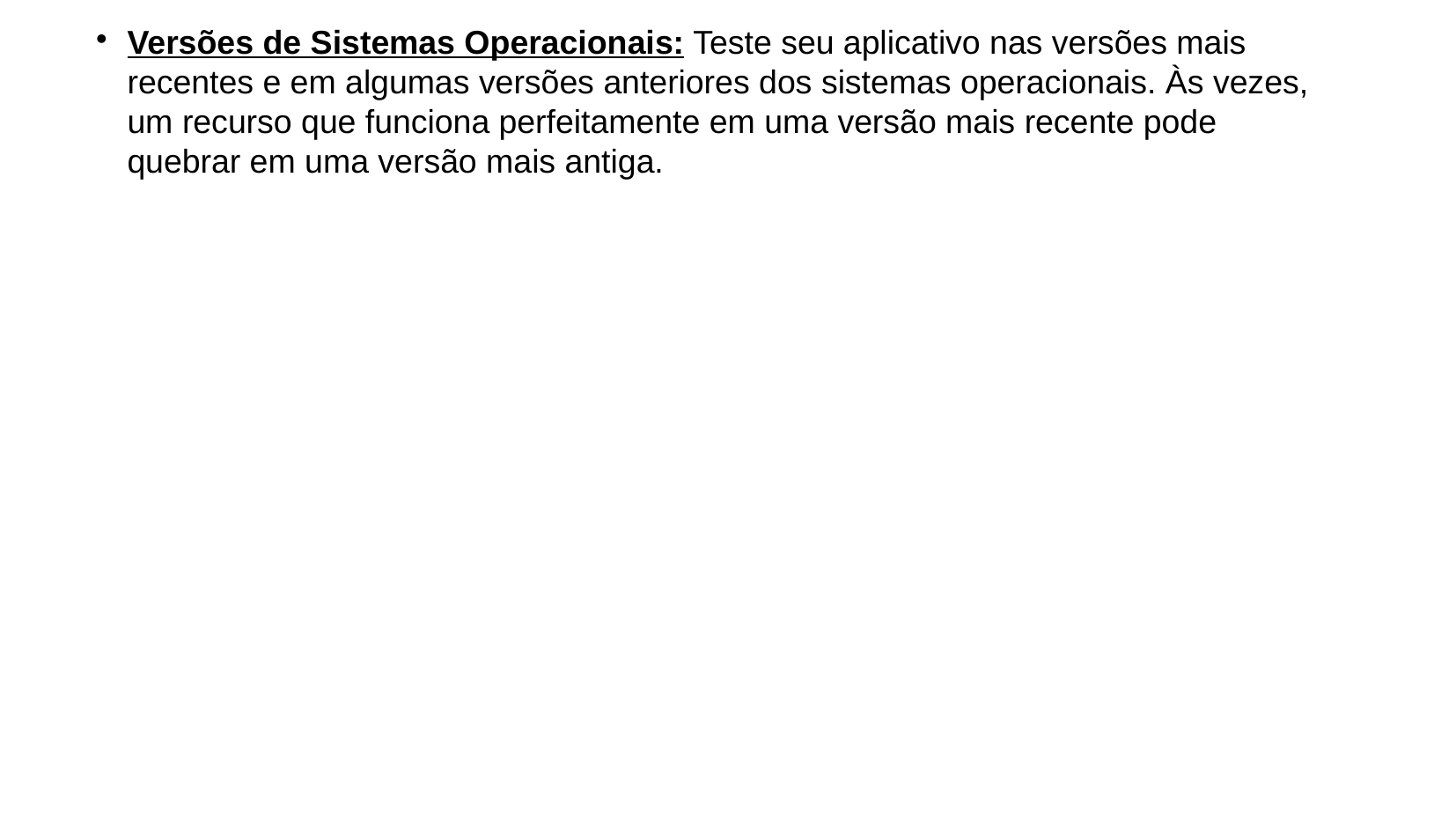

Versões de Sistemas Operacionais: Teste seu aplicativo nas versões mais recentes e em algumas versões anteriores dos sistemas operacionais. Às vezes, um recurso que funciona perfeitamente em uma versão mais recente pode quebrar em uma versão mais antiga.